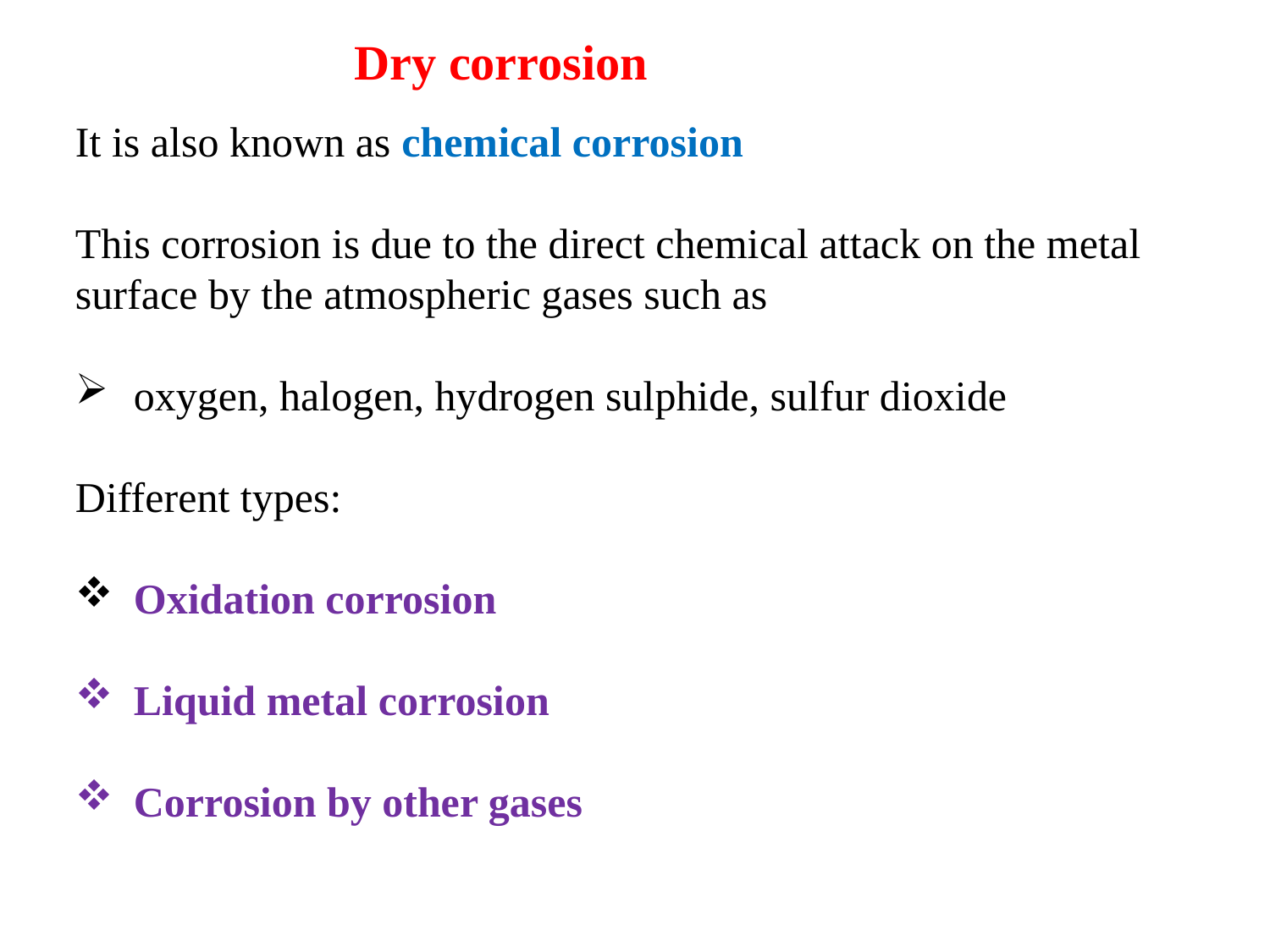

Dry corrosion
It is also known as chemical corrosion

This corrosion is due to the direct chemical attack on the metal surface by the atmospheric gases such as

 oxygen, halogen, hydrogen sulphide, sulfur dioxide

Different types:

 Oxidation corrosion

 Liquid metal corrosion

 Corrosion by other gases